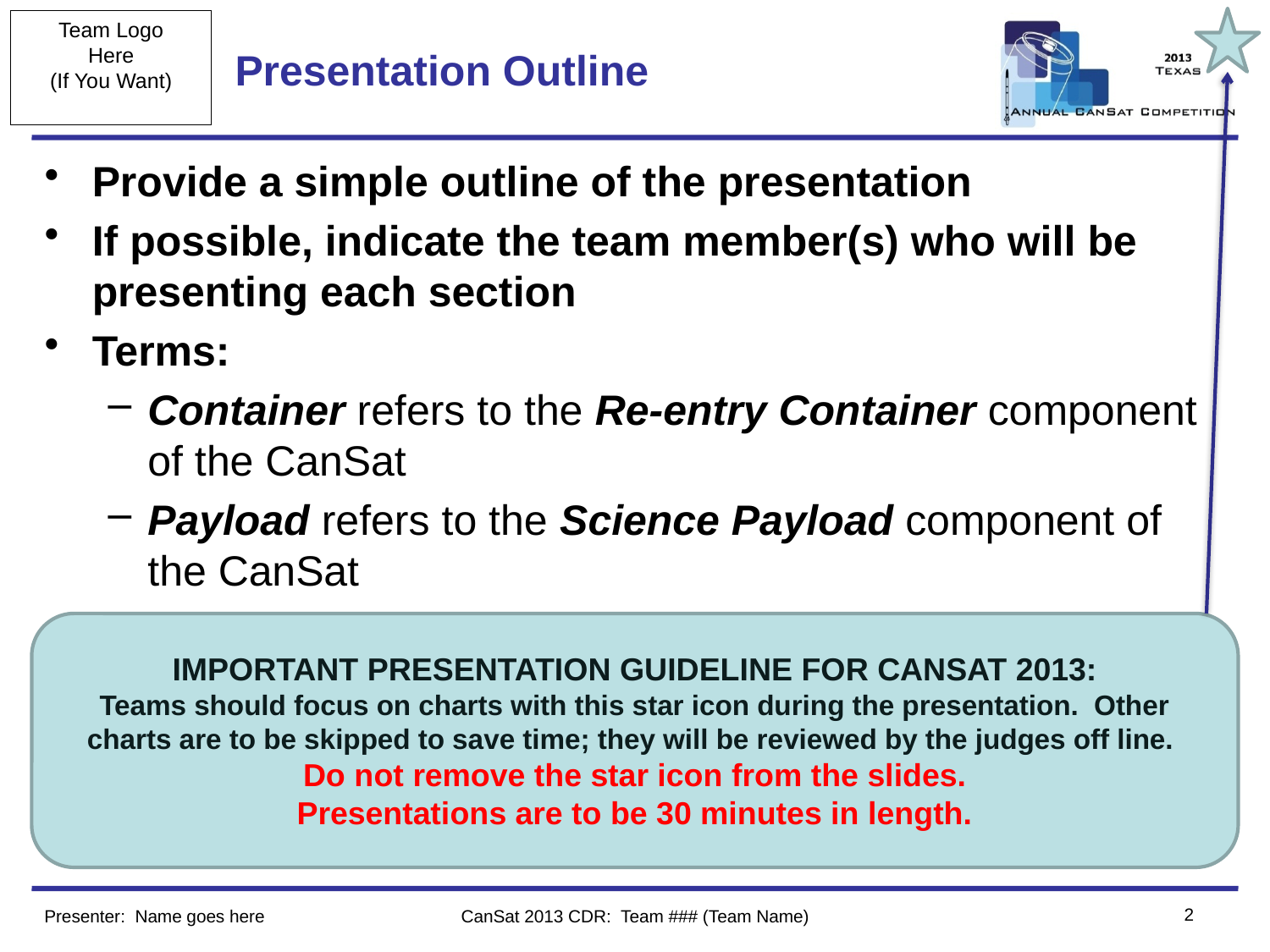

# Presentation Outline
Provide a simple outline of the presentation
If possible, indicate the team member(s) who will be presenting each section
Terms:
Container refers to the Re-entry Container component of the CanSat
Payload refers to the Science Payload component of the CanSat
IMPORTANT PRESENTATION GUIDELINE FOR CANSAT 2013:
Teams should focus on charts with this star icon during the presentation.  Other charts are to be skipped to save time; they will be reviewed by the judges off line.
Do not remove the star icon from the slides.
Presentations are to be 30 minutes in length.
2
Presenter:  Name goes here
CanSat 2013 CDR:  Team ### (Team Name)